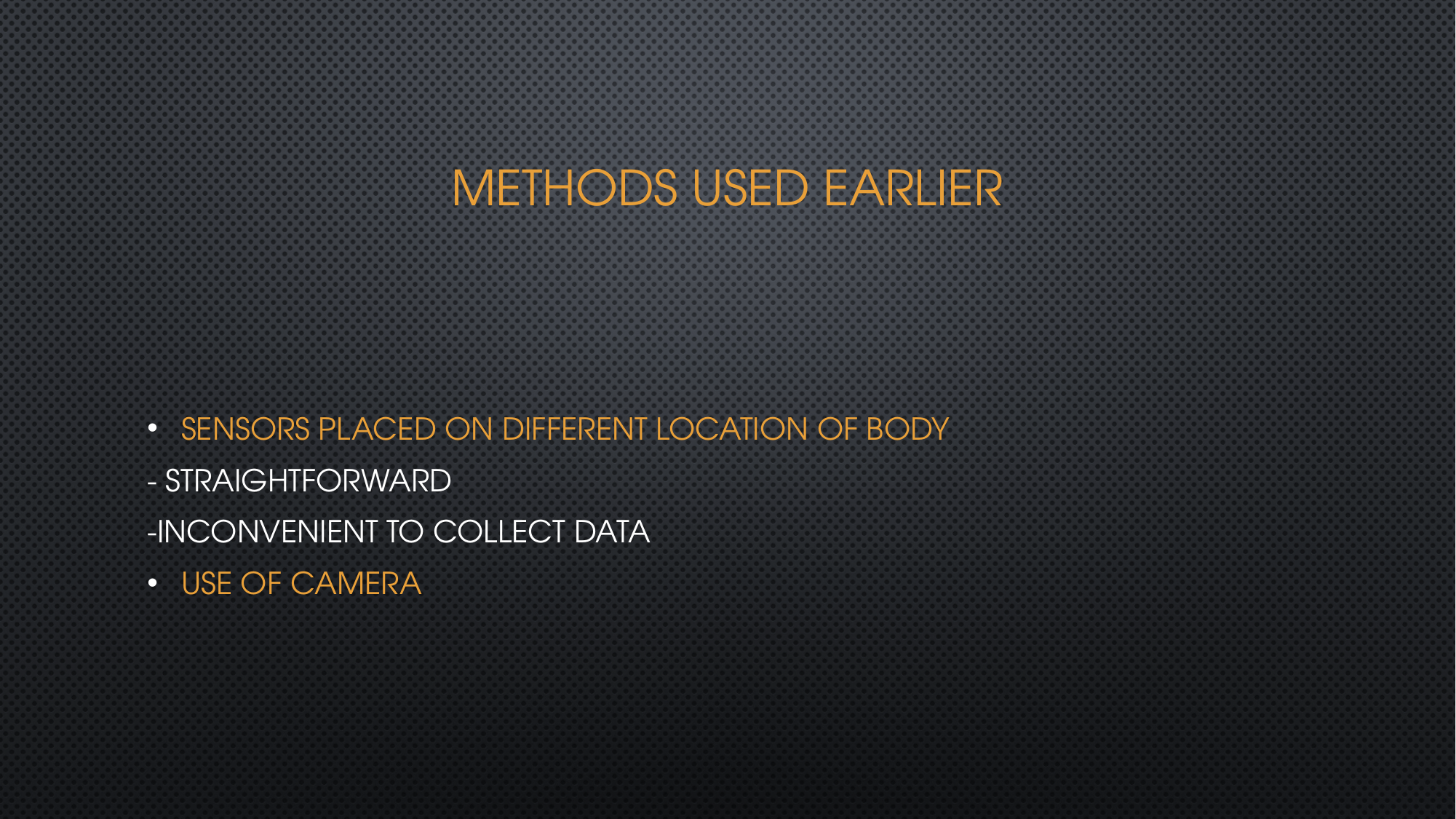

# Methods used earlier
Sensors placed on different location of body
- Straightforward
-Inconvenient to collect data
Use of camera